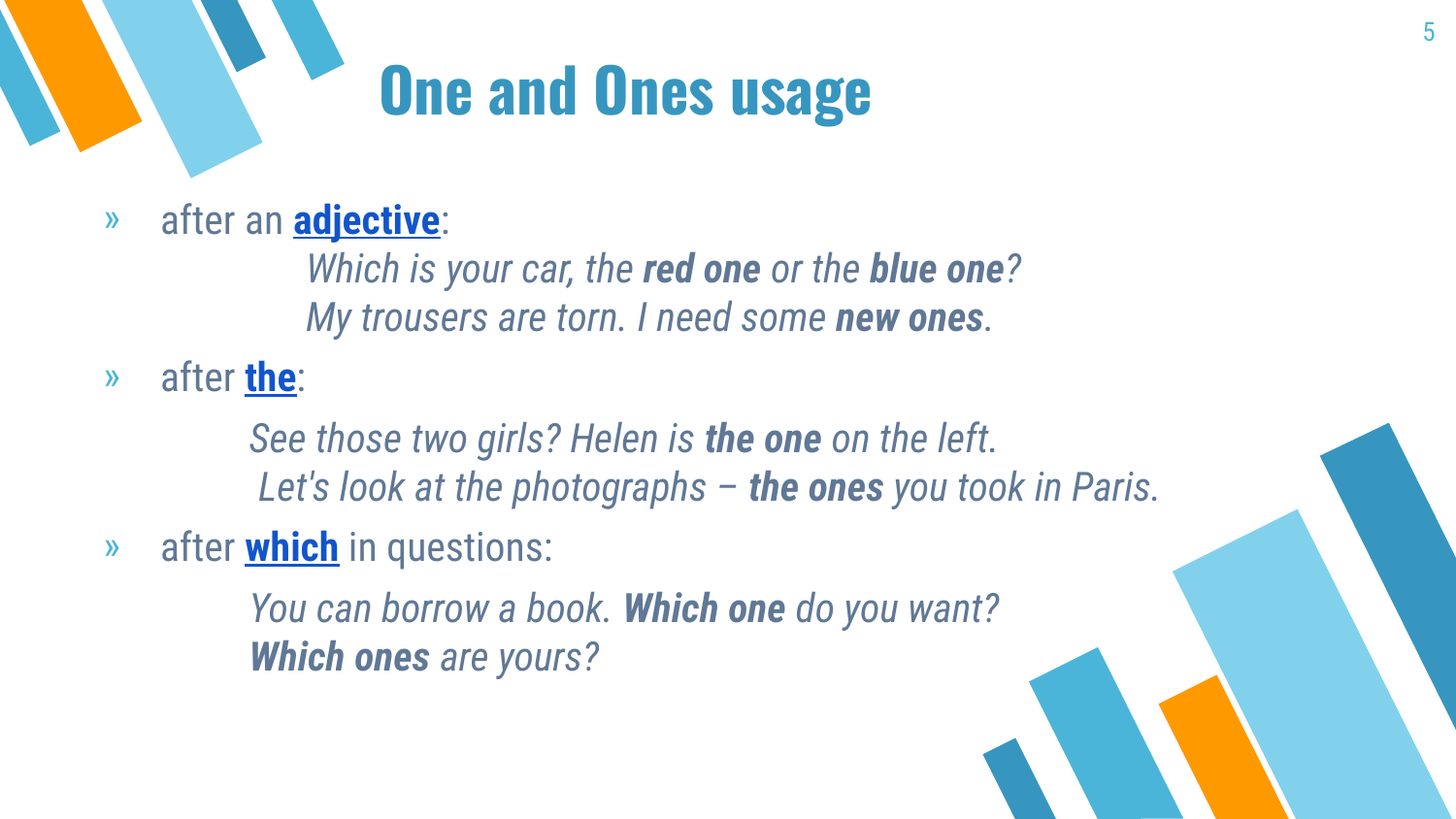

5
# One and Ones usage
after an adjective:
	Which is your car, the red one or the blue one?
	My trousers are torn. I need some new ones.
after the:
     	See those two girls? Helen is the one on the left.
      	 Let's look at the photographs – the ones you took in Paris.
after which in questions:
	You can borrow a book. Which one do you want?
	Which ones are yours?